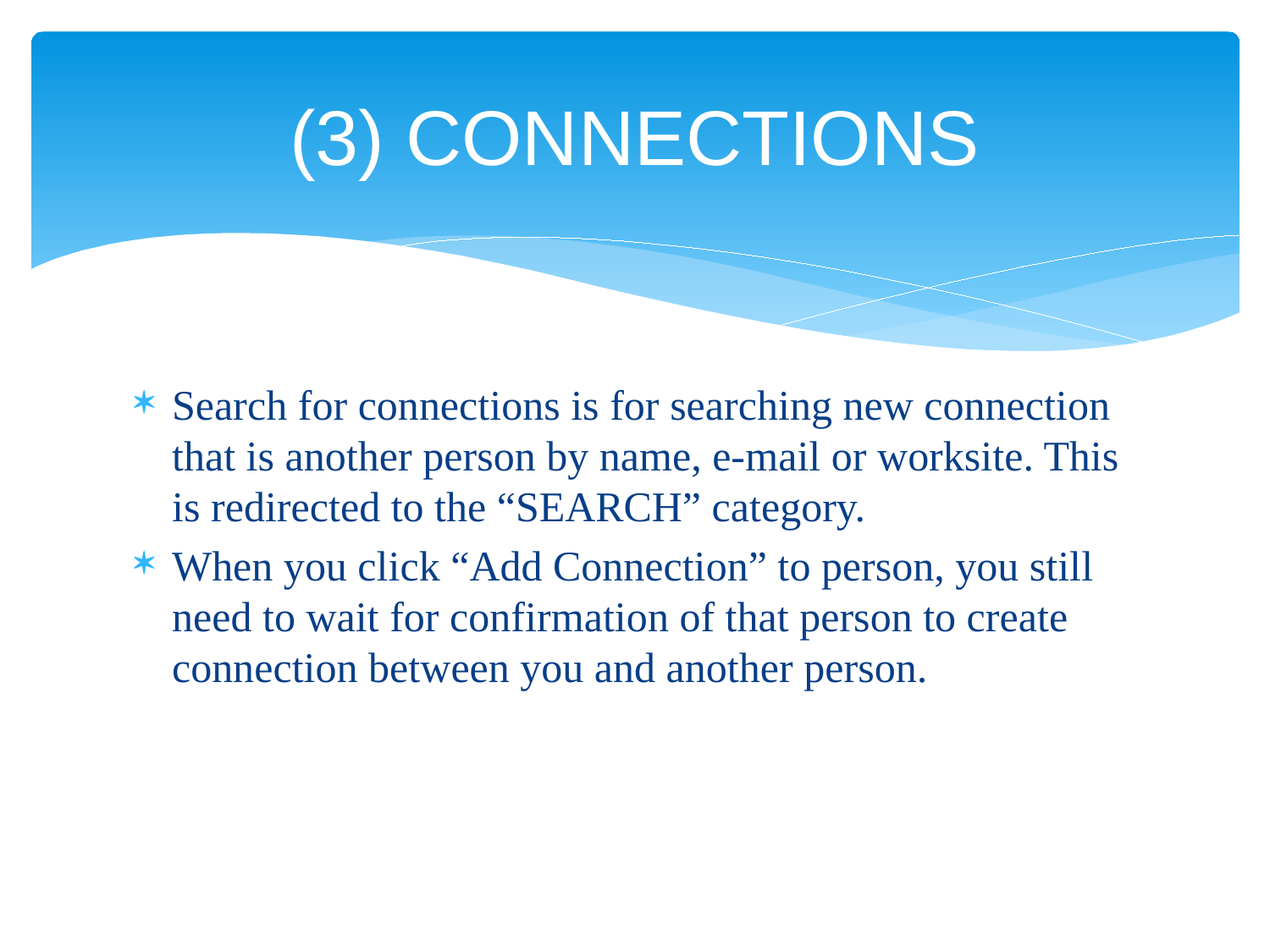

# (3) CONNECTIONS
Search for connections is for searching new connection that is another person by name, e-mail or worksite. This is redirected to the “SEARCH” category.
When you click “Add Connection” to person, you still need to wait for confirmation of that person to create connection between you and another person.